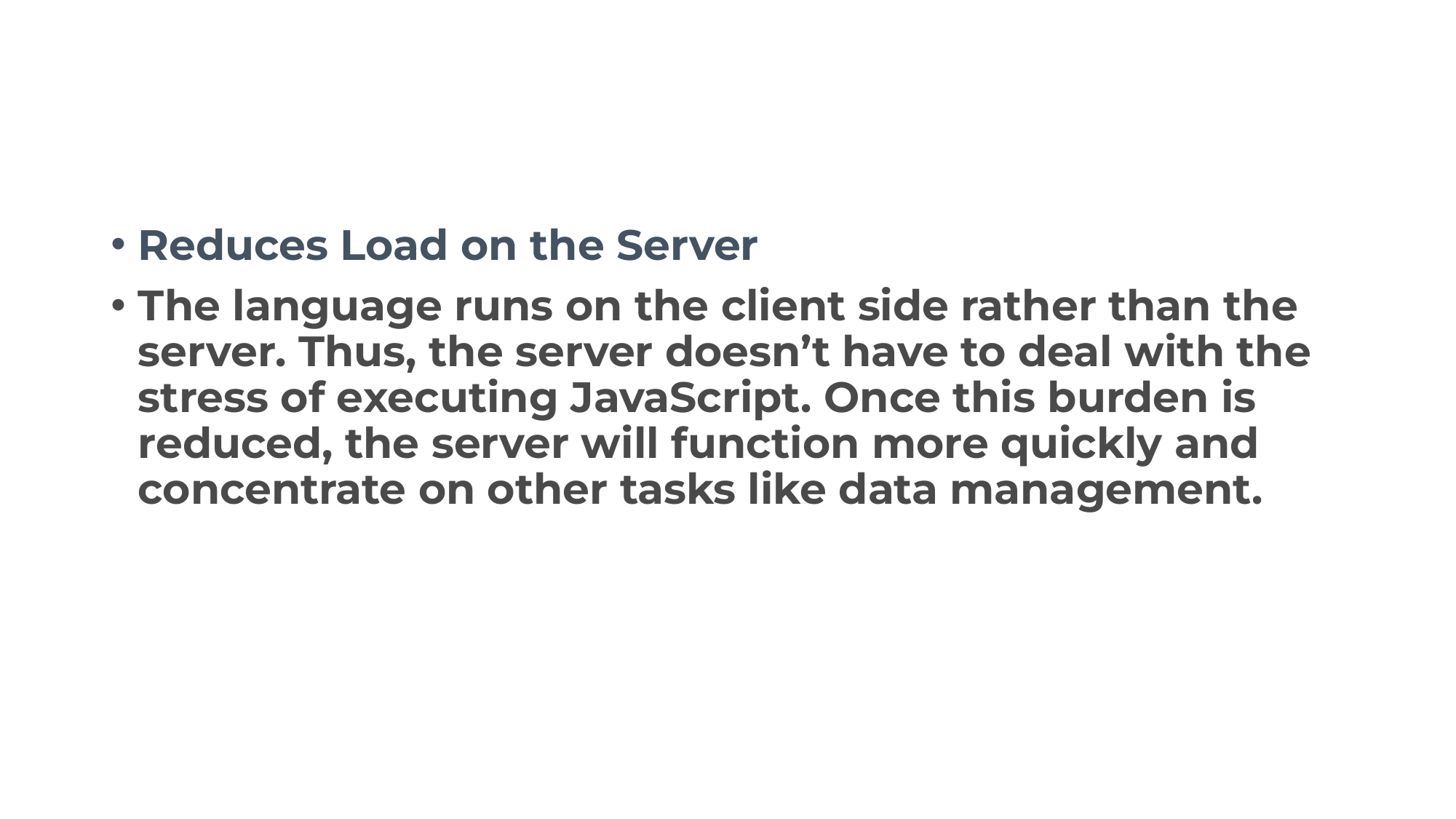

Reduces Load on the Server
The language runs on the client side rather than the server. Thus, the server doesn’t have to deal with the stress of executing JavaScript. Once this burden is reduced, the server will function more quickly and concentrate on other tasks like data management.